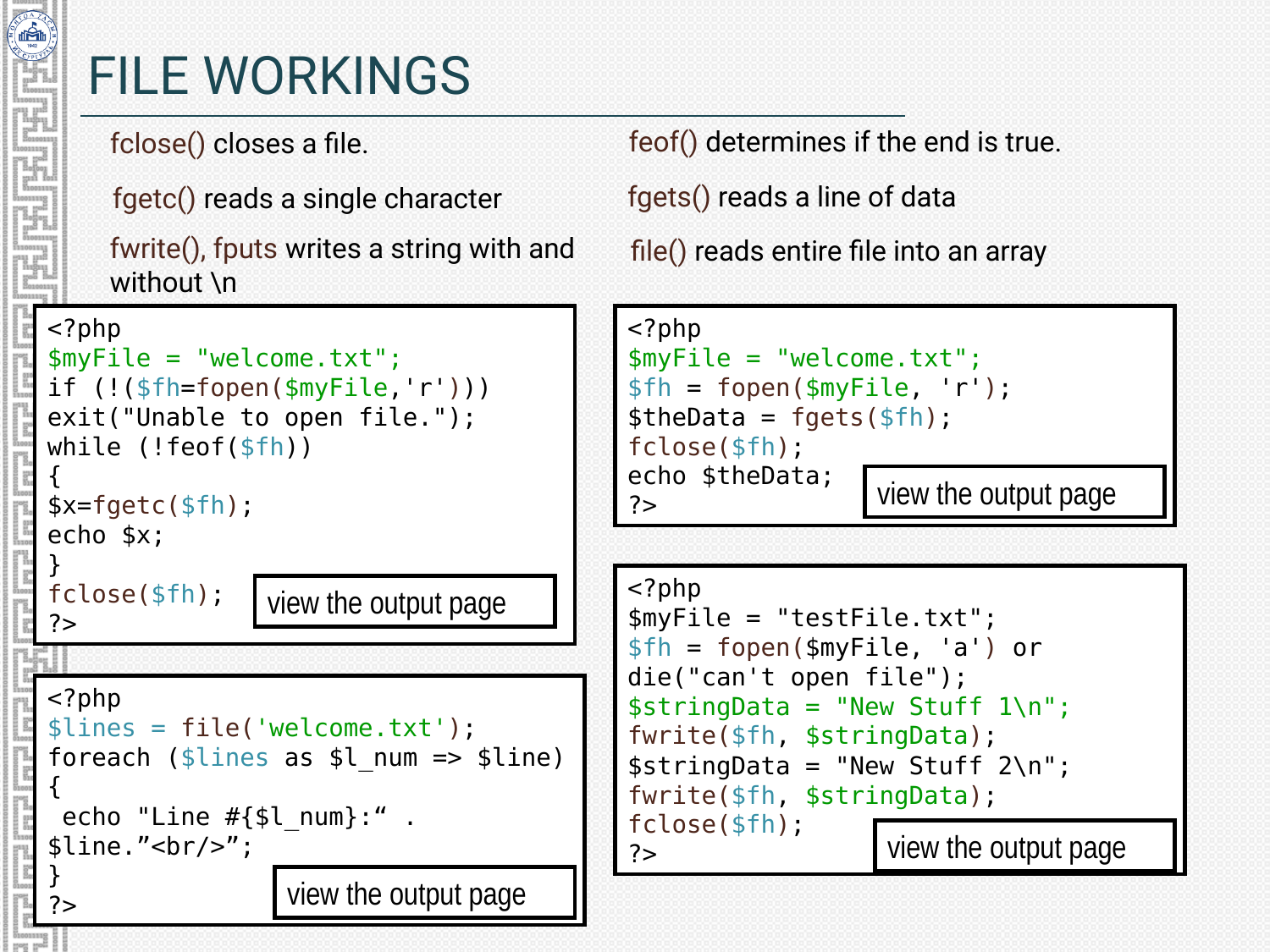

# File Workings
feof() determines if the end is true.
fclose() closes a file.
fgets() reads a line of data
fgetc() reads a single character
fwrite(), fputs writes a string with and without \n
file() reads entire file into an array
<?php
$myFile = "welcome.txt";
if (!($fh=fopen($myFile,'r')))
exit("Unable to open file.");
while (!feof($fh))
{
$x=fgetc($fh);
echo $x;
}
fclose($fh);
?>
<?php
$myFile = "welcome.txt";
$fh = fopen($myFile, 'r');
$theData = fgets($fh);
fclose($fh);
echo $theData;
?>
view the output page
<?php
$myFile = "testFile.txt";
$fh = fopen($myFile, 'a') or die("can't open file");
$stringData = "New Stuff 1\n";
fwrite($fh, $stringData);
$stringData = "New Stuff 2\n";
fwrite($fh, $stringData);
fclose($fh);
?>
view the output page
<?php
$lines = file('welcome.txt');
foreach ($lines as $l_num => $line)
{
 echo "Line #{$l_num}:“ .$line.”<br/>”;
}
?>
view the output page
view the output page